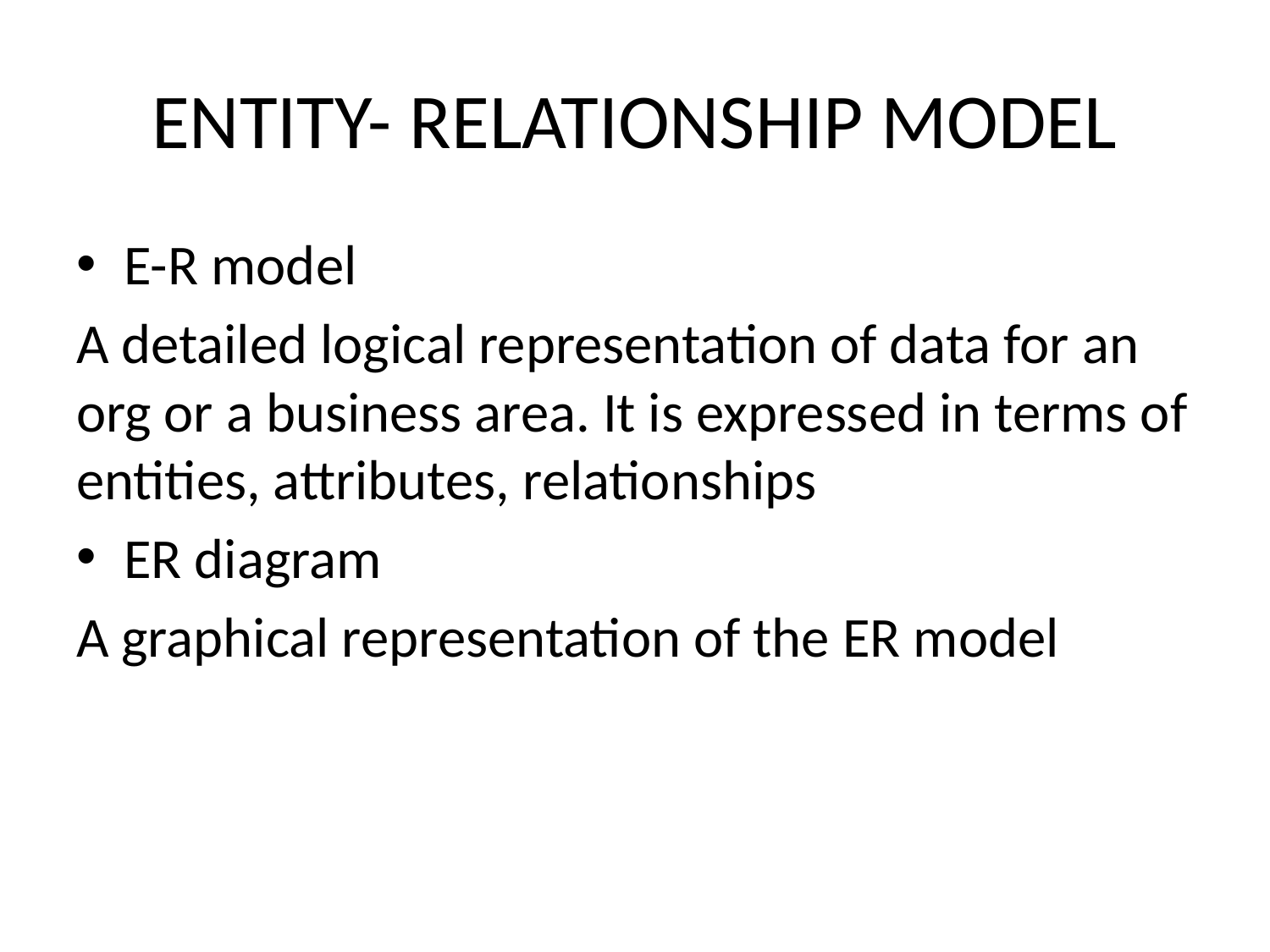

ENTITY- RELATIONSHIP MODEL
E-R model
A detailed logical representation of data for an org or a business area. It is expressed in terms of entities, attributes, relationships
ER diagram
A graphical representation of the ER model